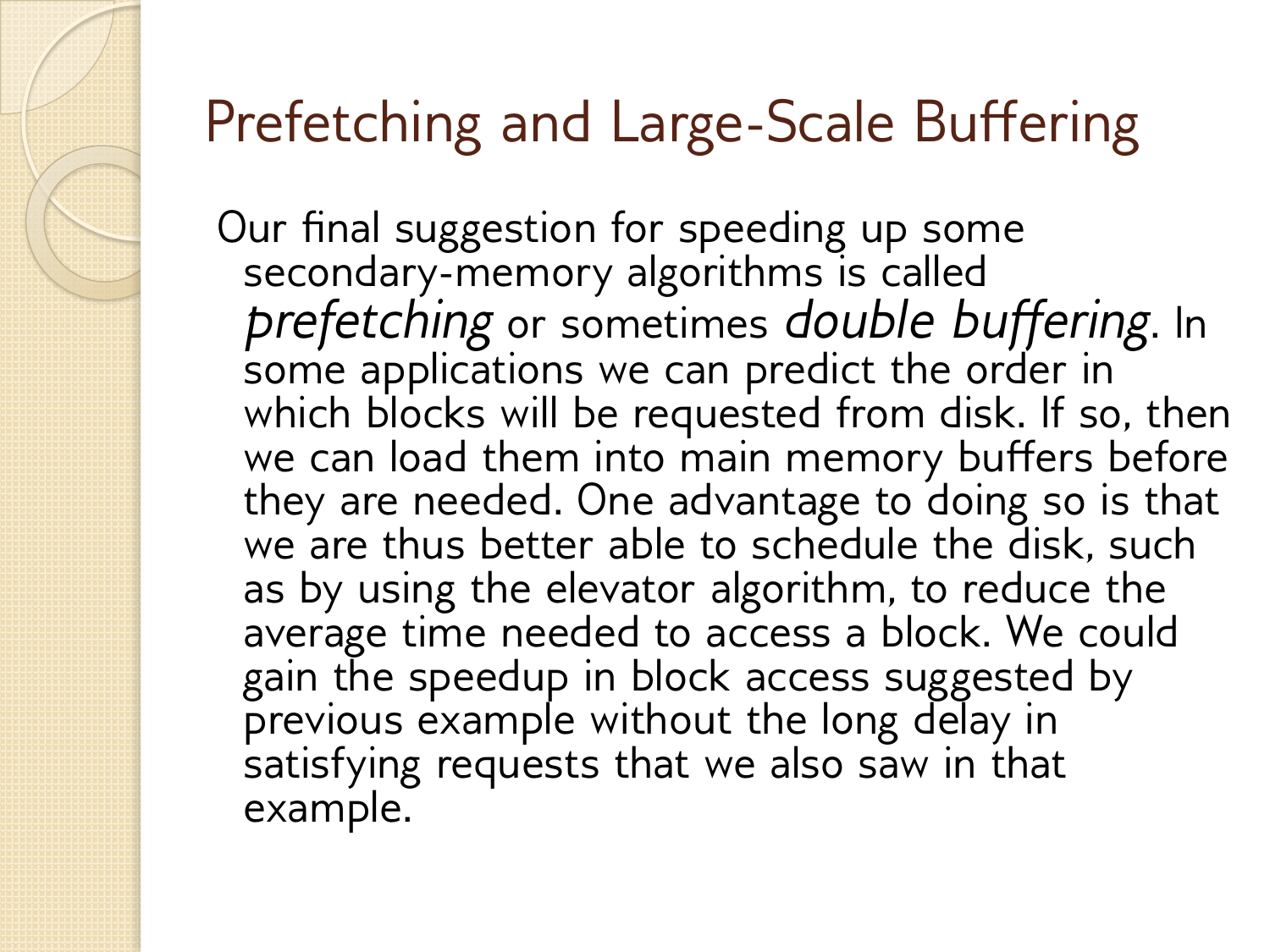

# Prefetching and Large-Scale Buffering
Our final suggestion for speeding up some secondary-memory algorithms is called prefetching or sometimes double buffering. In some applications we can predict the order in which blocks will be requested from disk. If so, then we can load them into main memory buffers before they are needed. One advantage to doing so is that we are thus better able to schedule the disk, such as by using the elevator algorithm, to reduce the average time needed to access a block. We could gain the speedup in block access suggested by previous example without the long delay in satisfying requests that we also saw in that example.